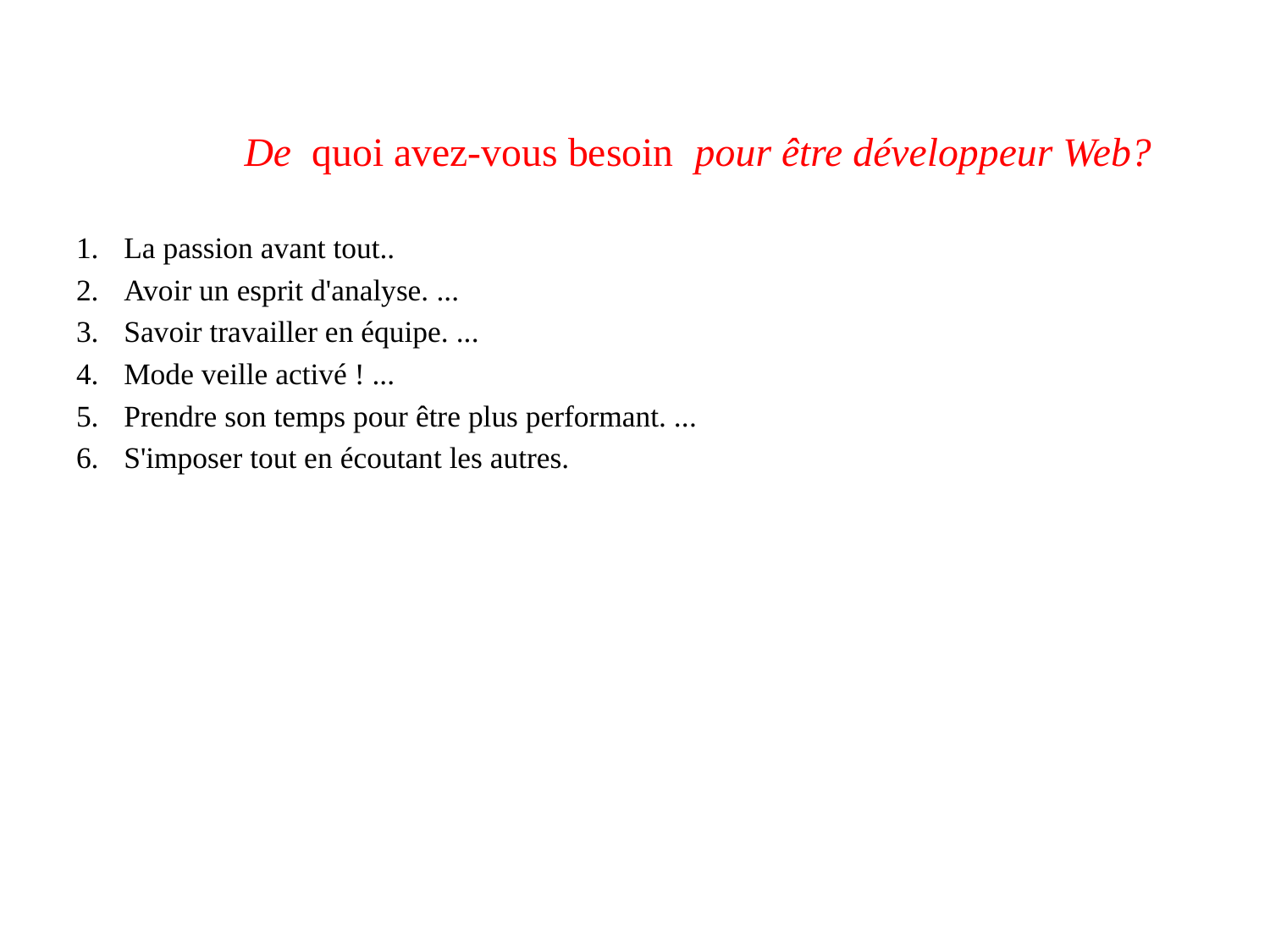

# De  quoi avez-vous besoin  pour être développeur Web?
La passion avant tout..
Avoir un esprit d'analyse. ...
Savoir travailler en équipe. ...
Mode veille activé ! ...
Prendre son temps pour être plus performant. ...
S'imposer tout en écoutant les autres.